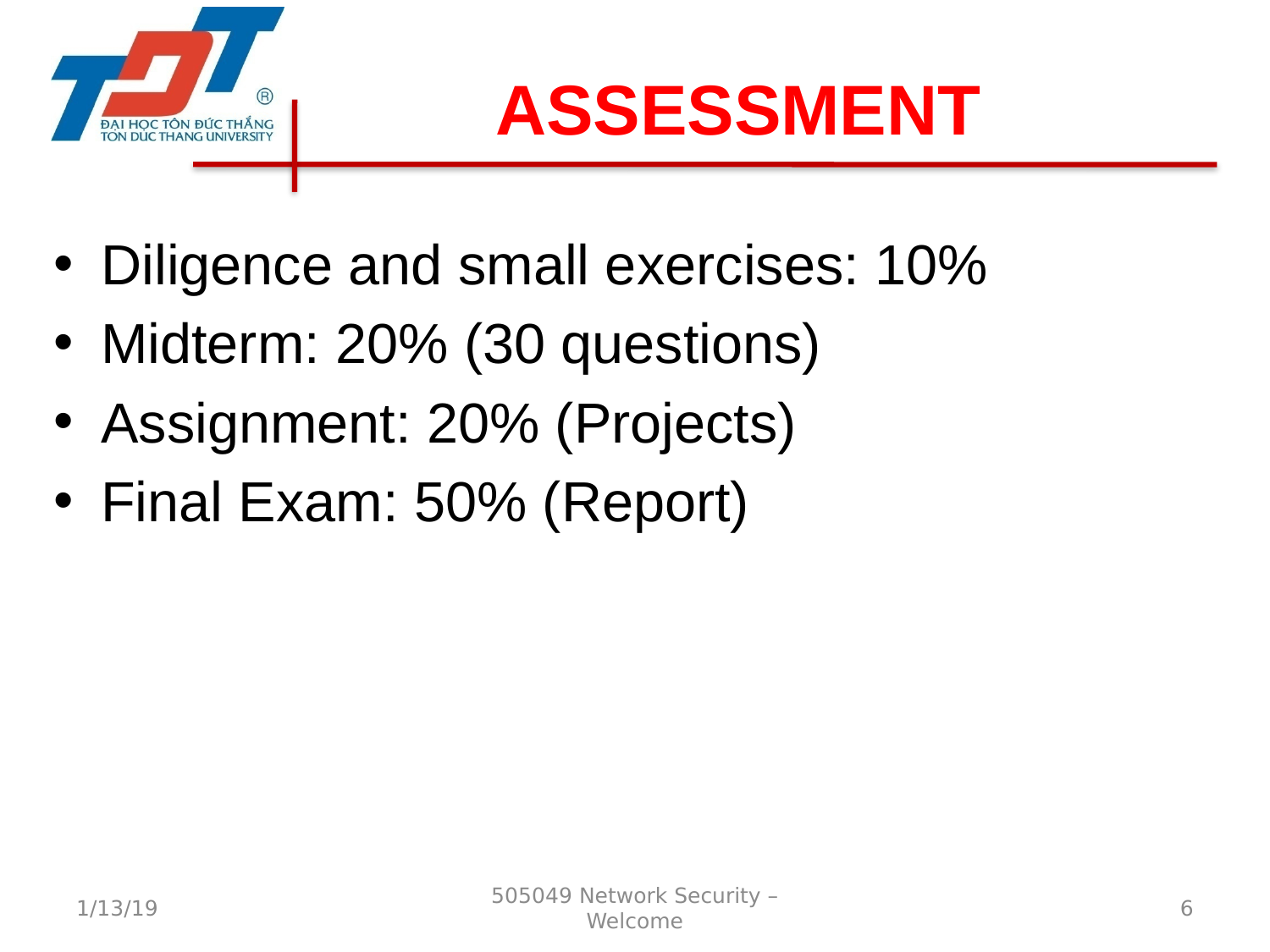

# ASSESSMENT
Diligence and small exercises: 10%
Midterm: 20% (30 questions)
Assignment: 20% (Projects)
Final Exam: 50% (Report)

1/13/19
505049 Network Security – Welcome
6